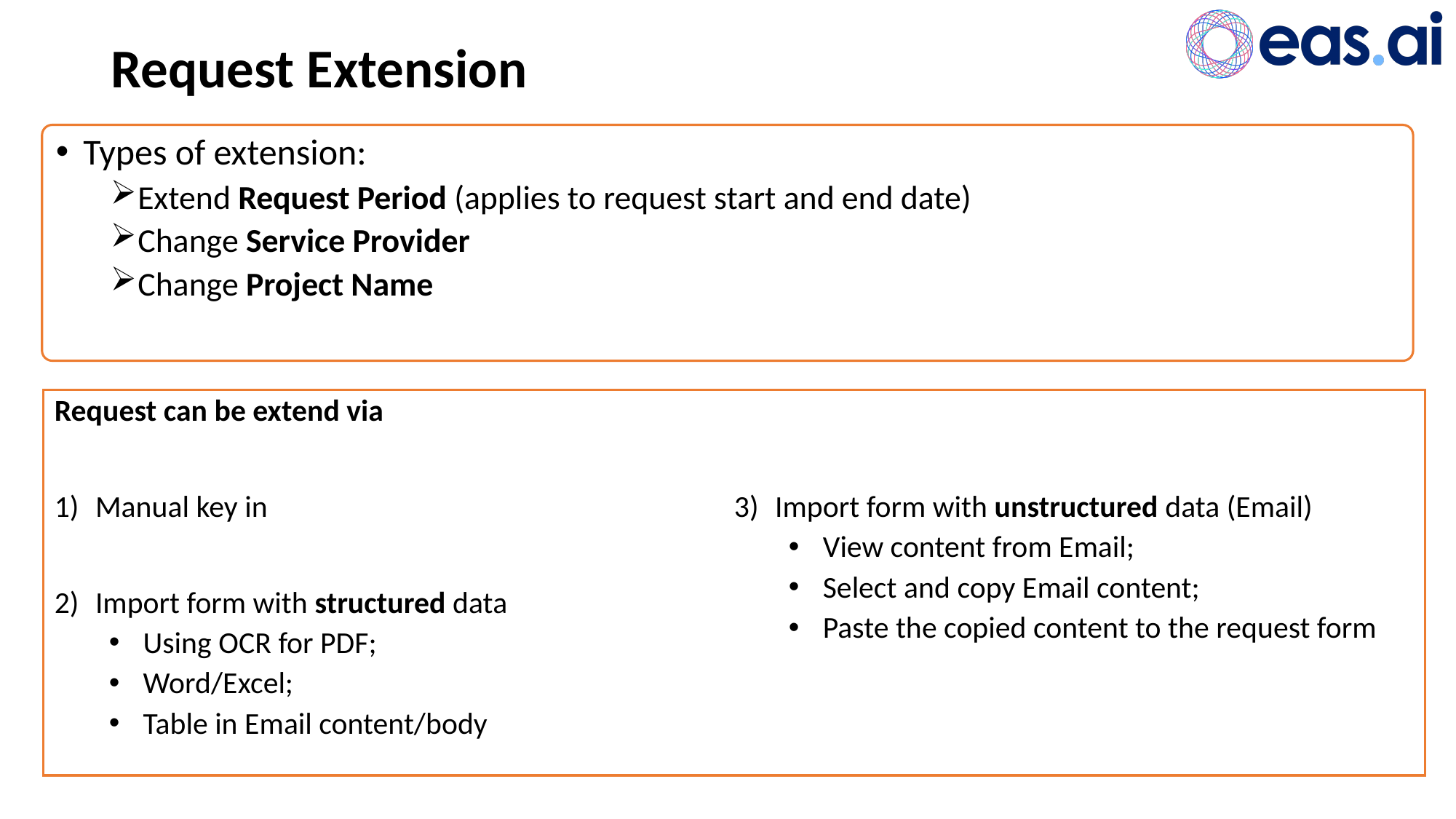

# Request Extension
Types of extension:
Extend Request Period (applies to request start and end date)
Change Service Provider
Change Project Name

Request can be extend via

Manual key in

Import form with structured data
Using OCR for PDF;
Word/Excel;
Table in Email content/body

Import form with unstructured data (Email)
View content from Email;
Select and copy Email content;
Paste the copied content to the request form